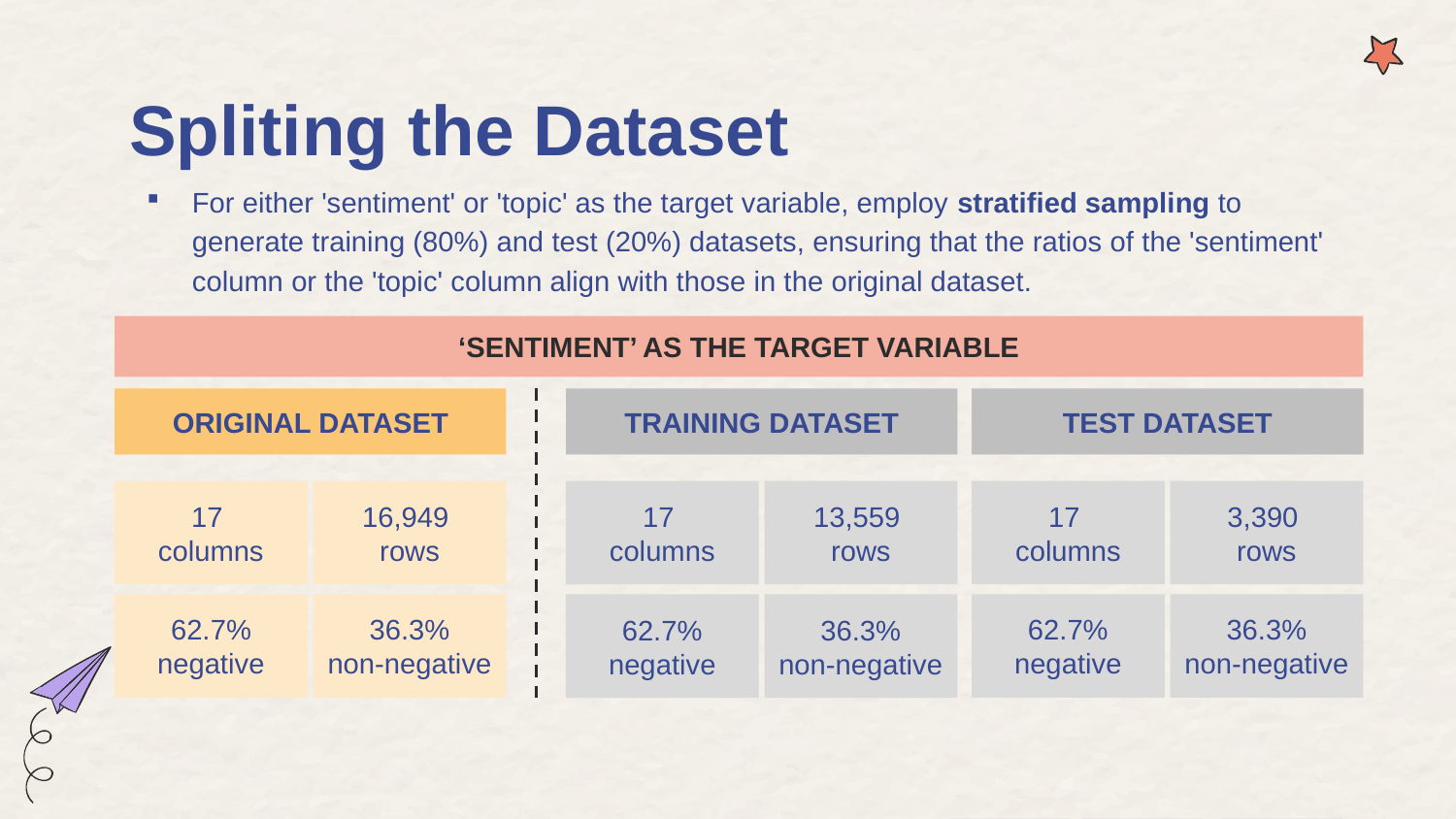

# Spliting the Dataset
For either 'sentiment' or 'topic' as the target variable, employ stratified sampling to generate training (80%) and test (20%) datasets, ensuring that the ratios of the 'sentiment' column or the 'topic' column align with those in the original dataset.
‘SENTIMENT’ AS THE TARGET VARIABLE
ORIGINAL DATASET
TRAINING DATASET
TEST DATASET
17
columns
16,949
rows
17
columns
3,390
rows
17
columns
13,559
rows
62.7%
negative
36.3%
non-negative
62.7%
negative
36.3%
non-negative
62.7%
negative
36.3%
non-negative
62.7%negative
35.9%neutral
1.4%
positive
62.7%negative
35.9%neutral
1.4%
positive
62.7%negative
35.9%neutral
1.4%
positive